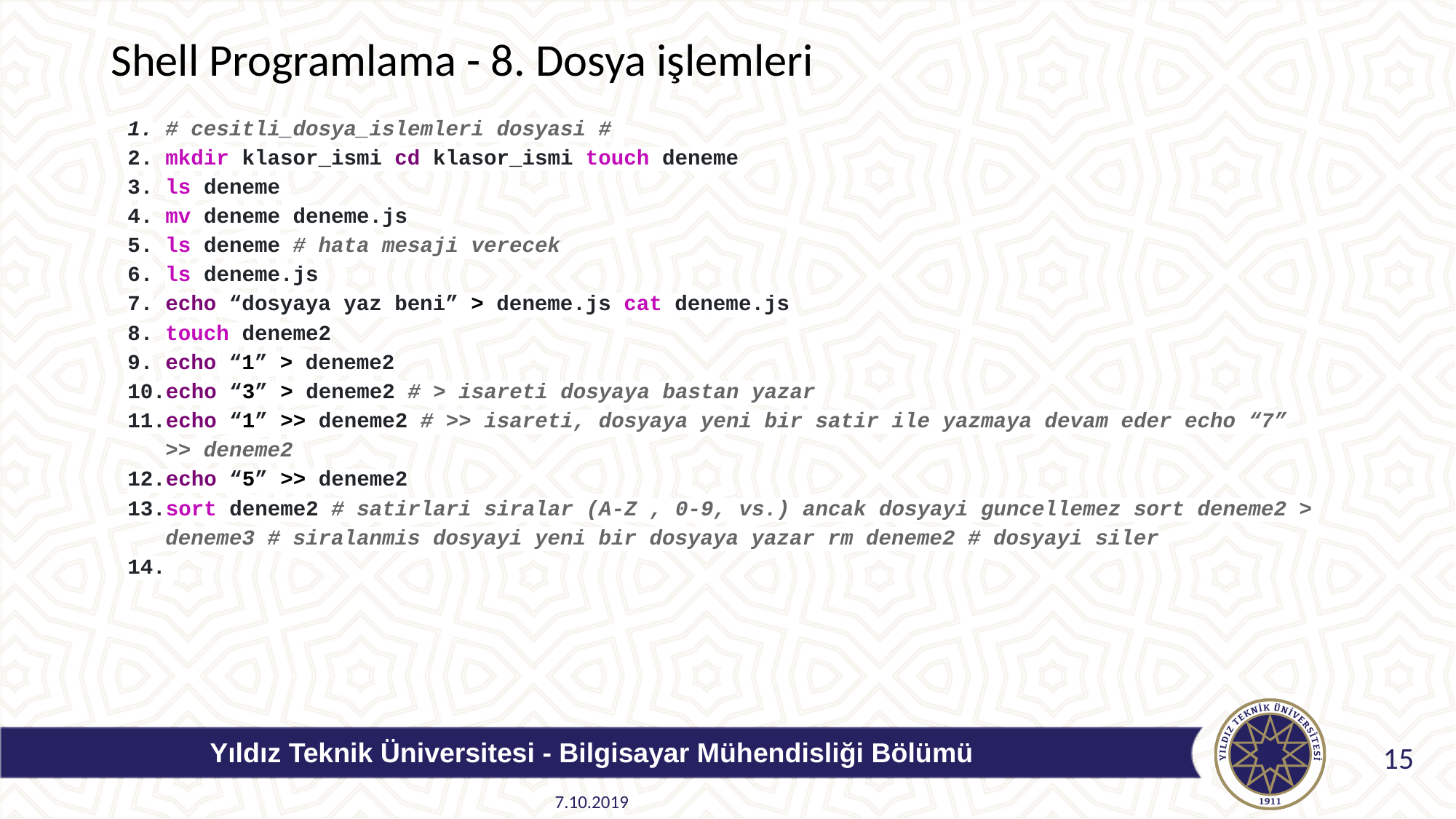

# Shell Programlama - 8. Dosya işlemleri
# cesitli_dosya_islemleri dosyasi #
mkdir klasor_ismi cd klasor_ismi touch deneme
ls deneme
mv deneme deneme.js
ls deneme # hata mesaji verecek
ls deneme.js
echo “dosyaya yaz beni” > deneme.js cat deneme.js
touch deneme2
echo “1” > deneme2
echo “3” > deneme2 # > isareti dosyaya bastan yazar
echo “1” >> deneme2 # >> isareti, dosyaya yeni bir satir ile yazmaya devam eder echo “7” >> deneme2
echo “5” >> deneme2
sort deneme2 # satirlari siralar (A-Z , 0-9, vs.) ancak dosyayi guncellemez sort deneme2 > deneme3 # siralanmis dosyayi yeni bir dosyaya yazar rm deneme2 # dosyayi siler

Yıldız Teknik Üniversitesi - Bilgisayar Mühendisliği Bölümü
15
7.10.2019